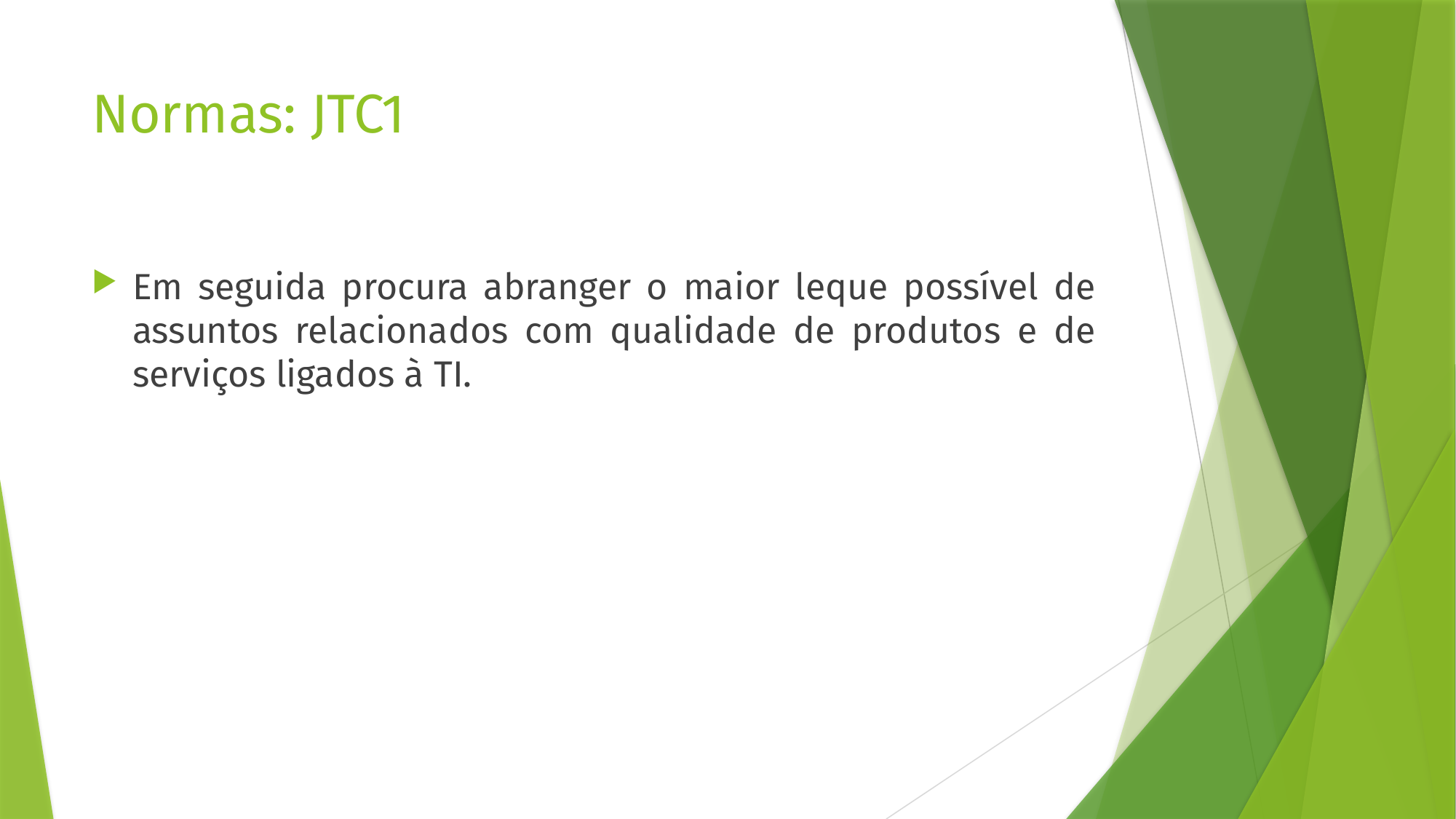

# Normas: JTC1
Em seguida procura abranger o maior leque possível de assuntos relacionados com qualidade de produtos e de serviços ligados à TI.